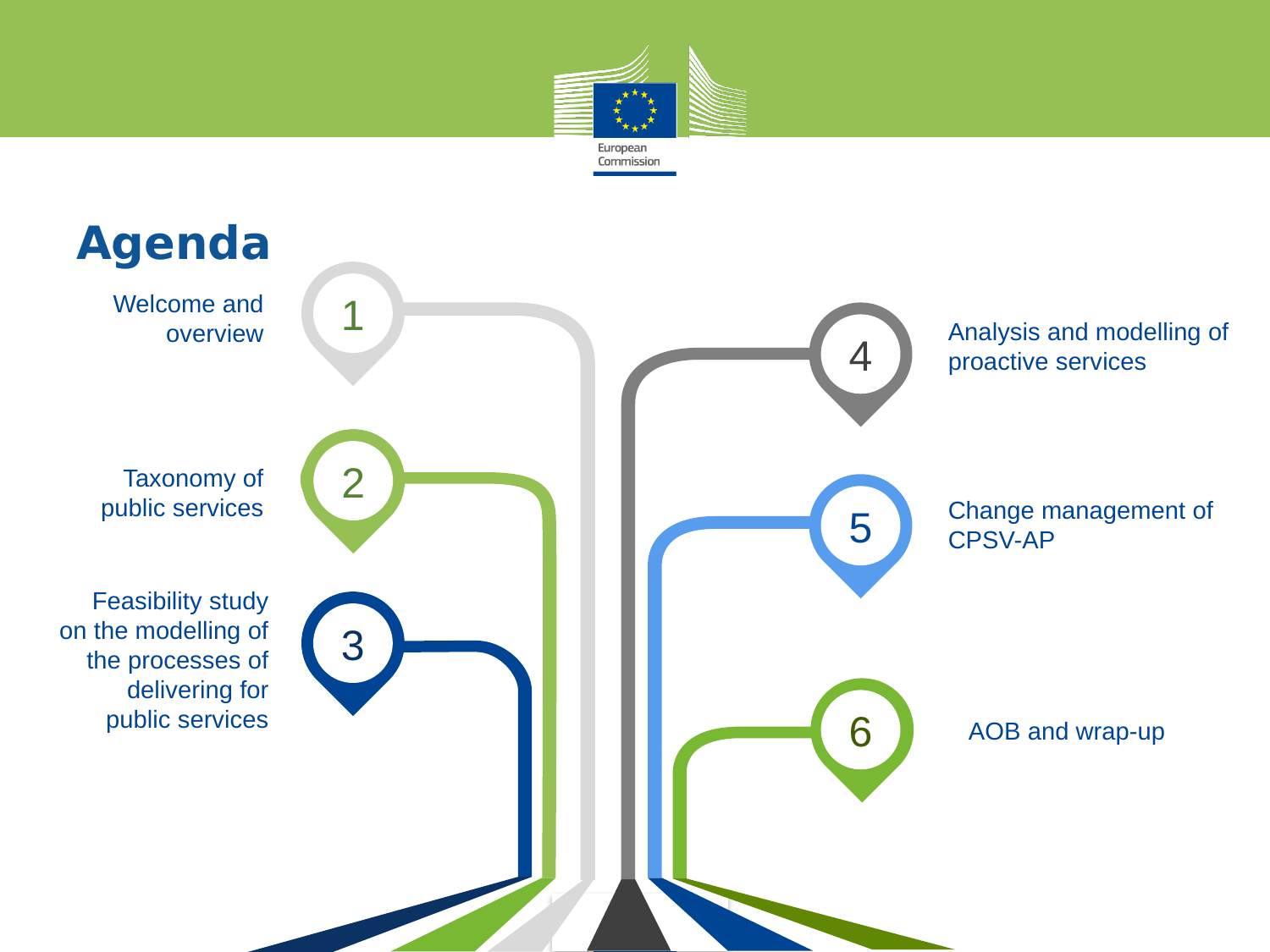

# Agenda

1
Welcome and overview

4

Taxonomy of public services

5

3

6

AOB and wrap-up

Analysis and modelling of proactive services

2
Change management of CPSV-AP
Feasibility study on the modelling of the processes of delivering for public services